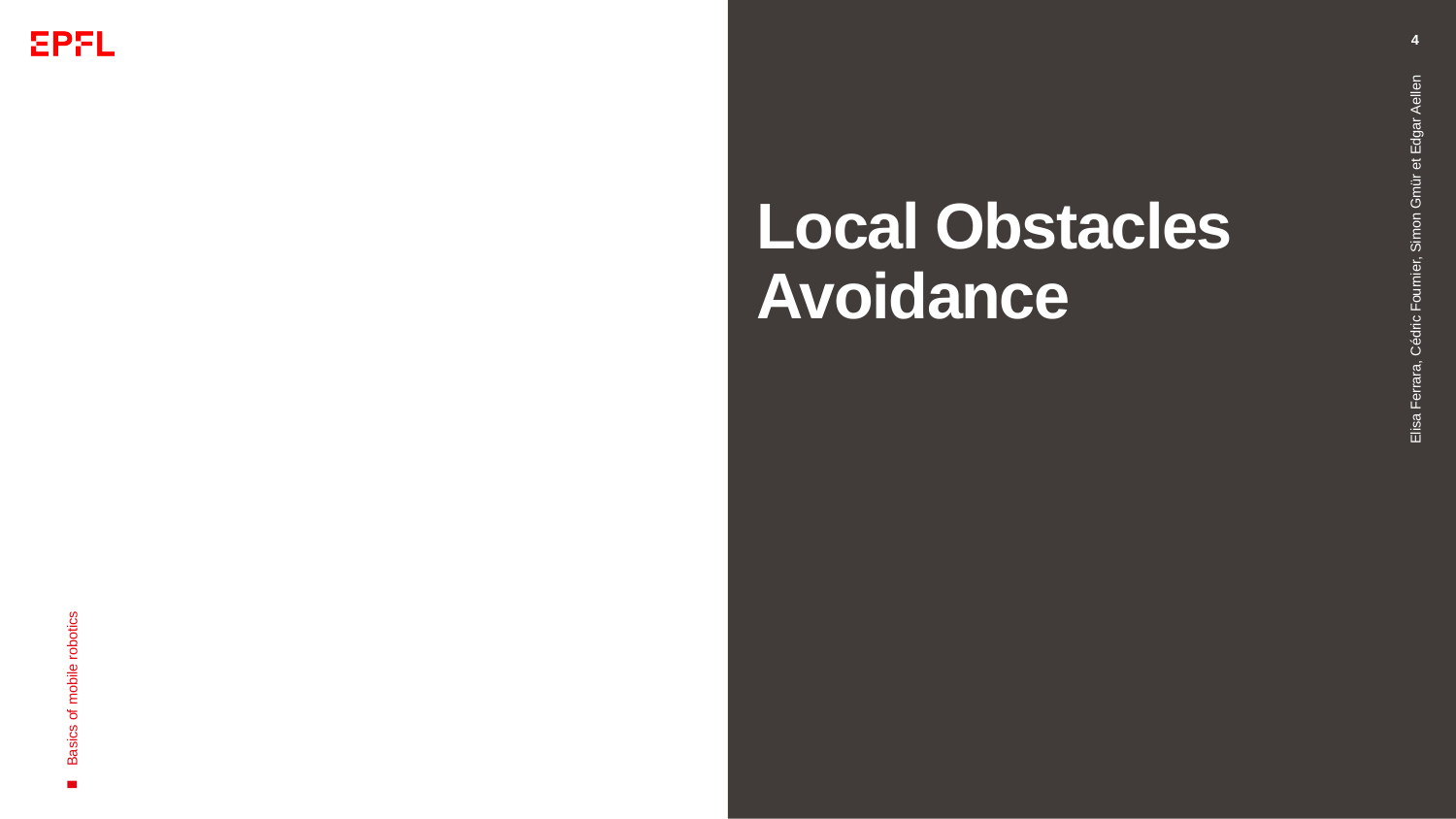

4
# Local Obstacles Avoidance
Elisa Ferrara, Cédric Fournier, Simon Gmür et Edgar Aellen

Basics of mobile robotics